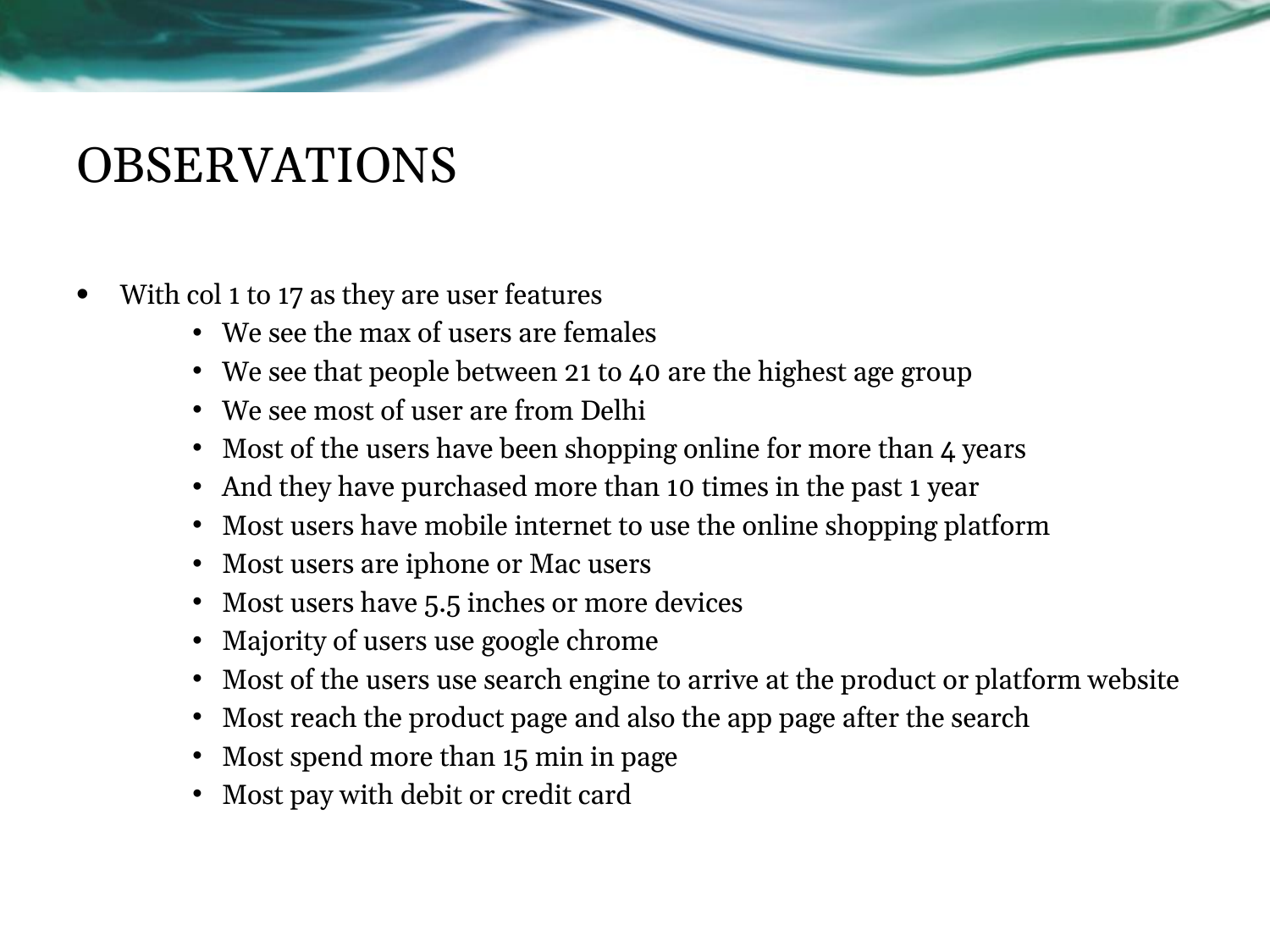

# OBSERVATIONS
With col 1 to 17 as they are user features
We see the max of users are females
We see that people between 21 to 40 are the highest age group
We see most of user are from Delhi
Most of the users have been shopping online for more than 4 years
And they have purchased more than 10 times in the past 1 year
Most users have mobile internet to use the online shopping platform
Most users are iphone or Mac users
Most users have 5.5 inches or more devices
Majority of users use google chrome
Most of the users use search engine to arrive at the product or platform website
Most reach the product page and also the app page after the search
Most spend more than 15 min in page
Most pay with debit or credit card